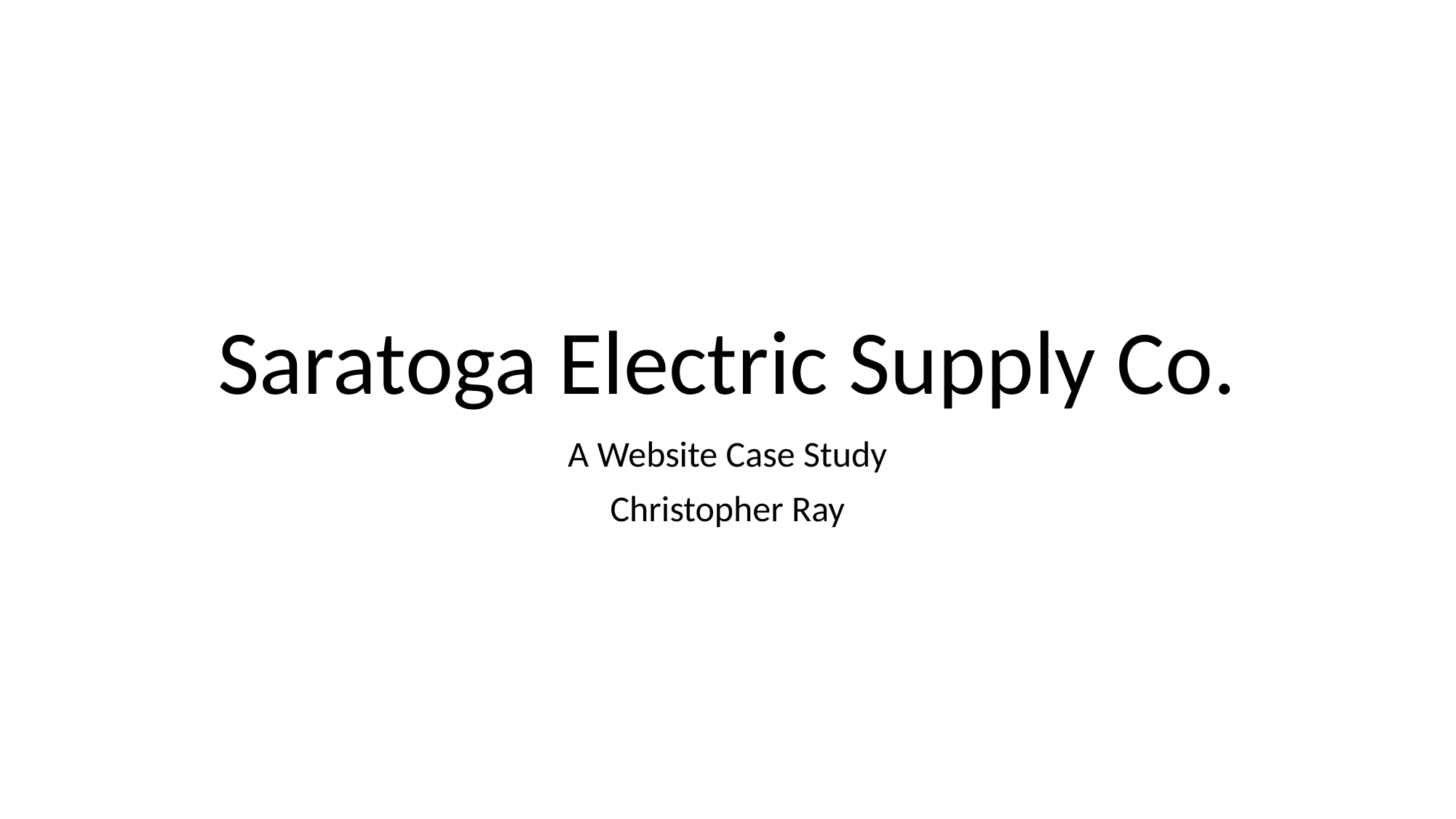

# Saratoga Electric Supply Co.
A Website Case Study
Christopher Ray